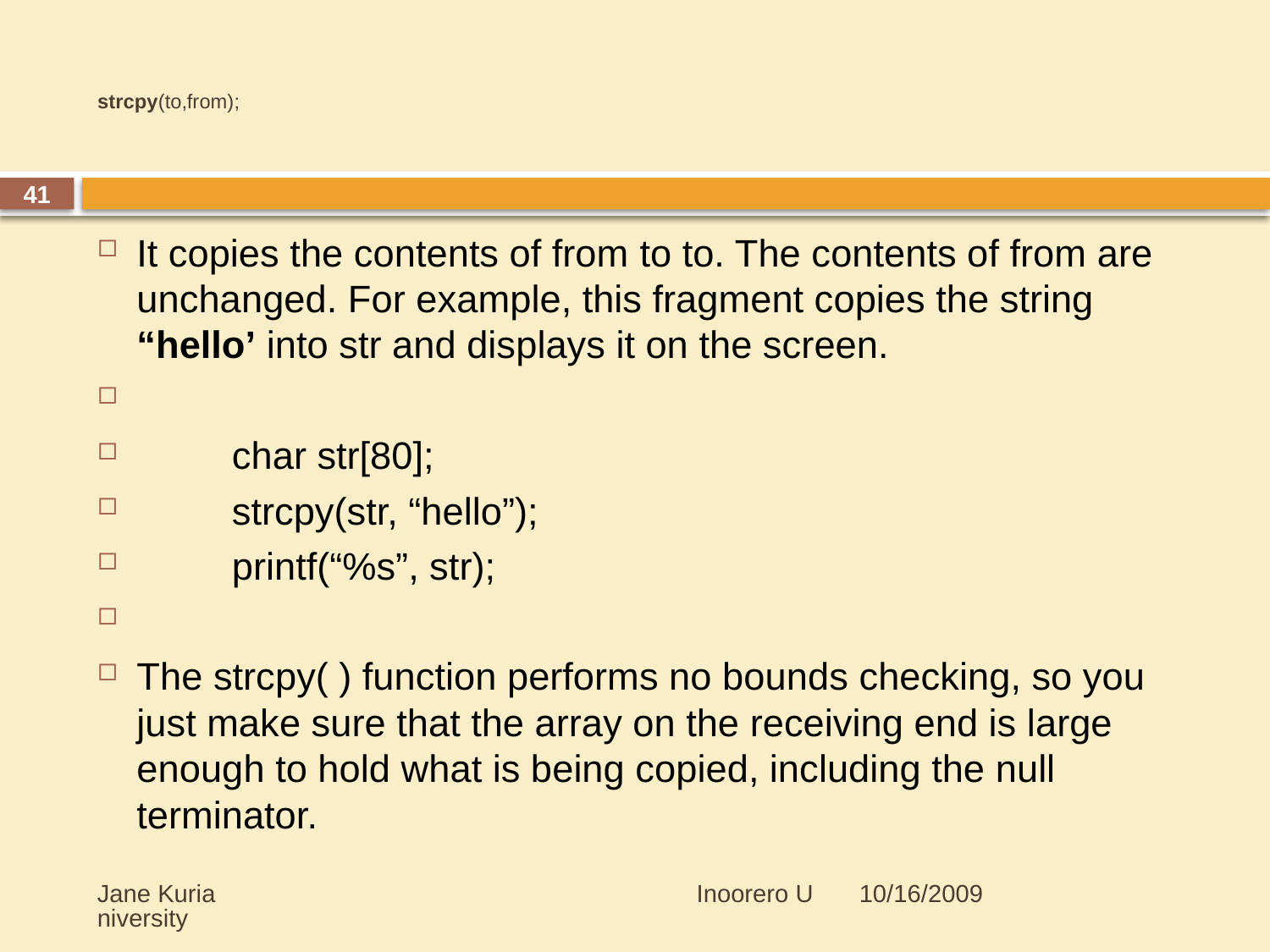

# strcpy(to,from);
41
It copies the contents of from to to. The contents of from are unchanged. For example, this fragment copies the string “hello’ into str and displays it on the screen.

	char str[80];
	strcpy(str, “hello”);
	printf(“%s”, str);

The strcpy( ) function performs no bounds checking, so you just make sure that the array on the receiving end is large enough to hold what is being copied, including the null terminator.

Jane Kuria                                                                     Inoorero University
10/16/2009